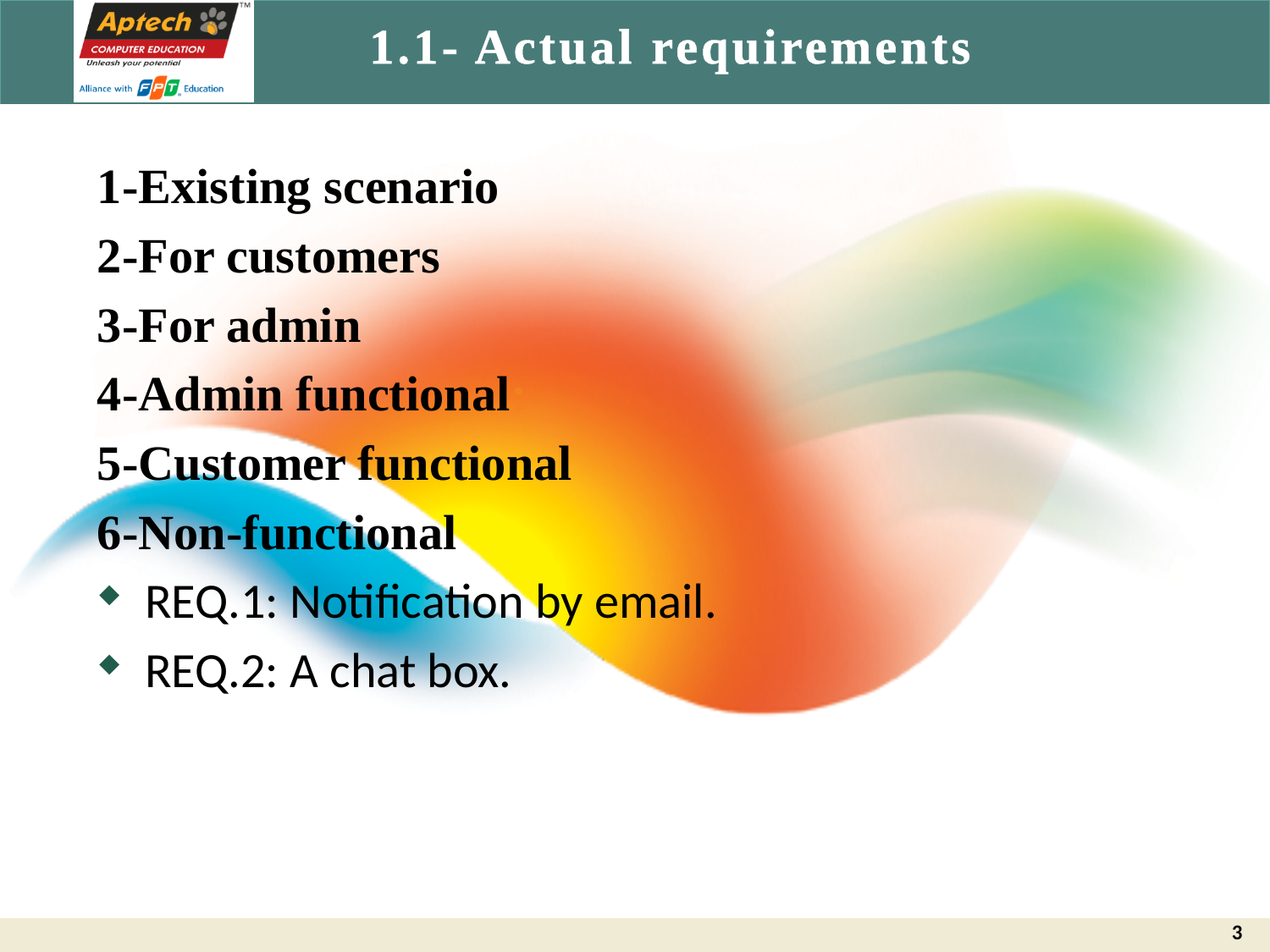

# 1.1- Actual requirements
1-Existing scenario
2-For customers
3-For admin
4-Admin functional:
5-Customer functional
6-Non-functional
REQ.1: Notification by email.
REQ.2: A chat box.

3